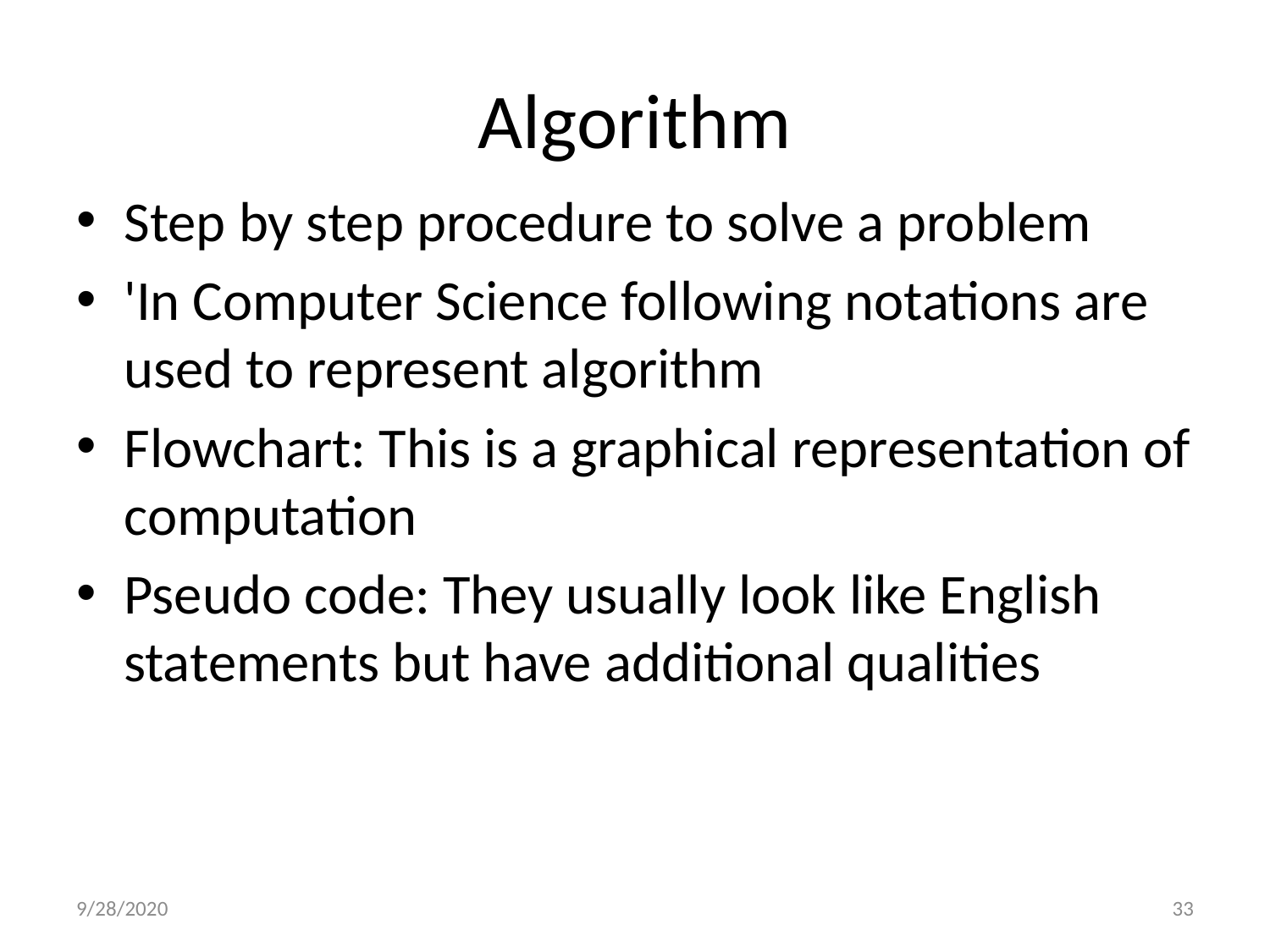

# Algorithm
Step by step procedure to solve a problem
'In Computer Science following notations are used to represent algorithm
Flowchart: This is a graphical representation of computation
Pseudo code: They usually look like English statements but have additional qualities
9/28/2020
33